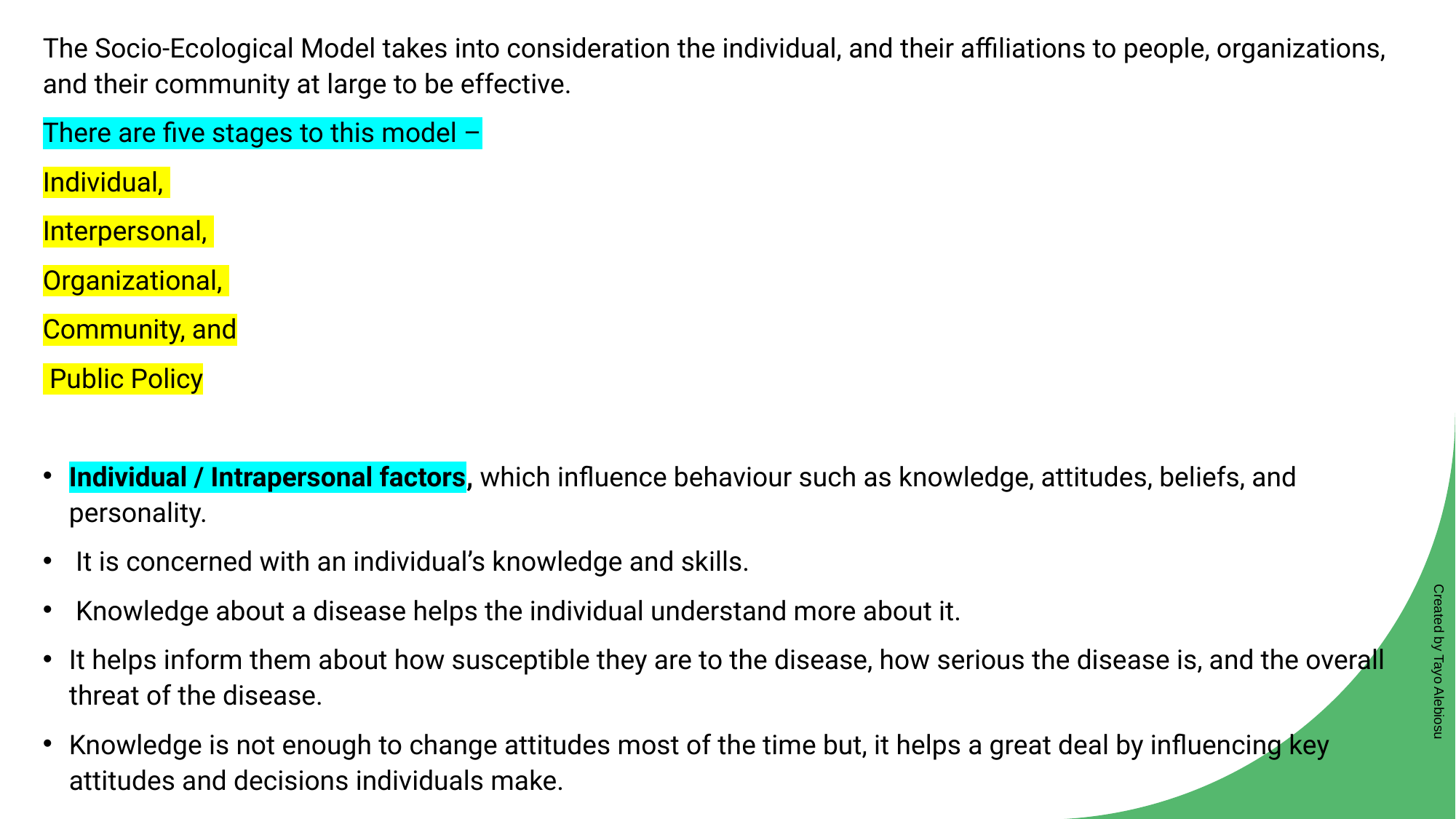

The Socio-Ecological Model takes into consideration the individual, and their affiliations to people, organizations, and their community at large to be effective.
There are five stages to this model –
Individual,
Interpersonal,
Organizational,
Community, and
 Public Policy

Individual / Intrapersonal factors, which influence behaviour such as knowledge, attitudes, beliefs, and personality.
 It is concerned with an individual’s knowledge and skills.
 Knowledge about a disease helps the individual understand more about it.
It helps inform them about how susceptible they are to the disease, how serious the disease is, and the overall threat of the disease.
Knowledge is not enough to change attitudes most of the time but, it helps a great deal by influencing key attitudes and decisions individuals make.

Created by Tayo Alebiosu